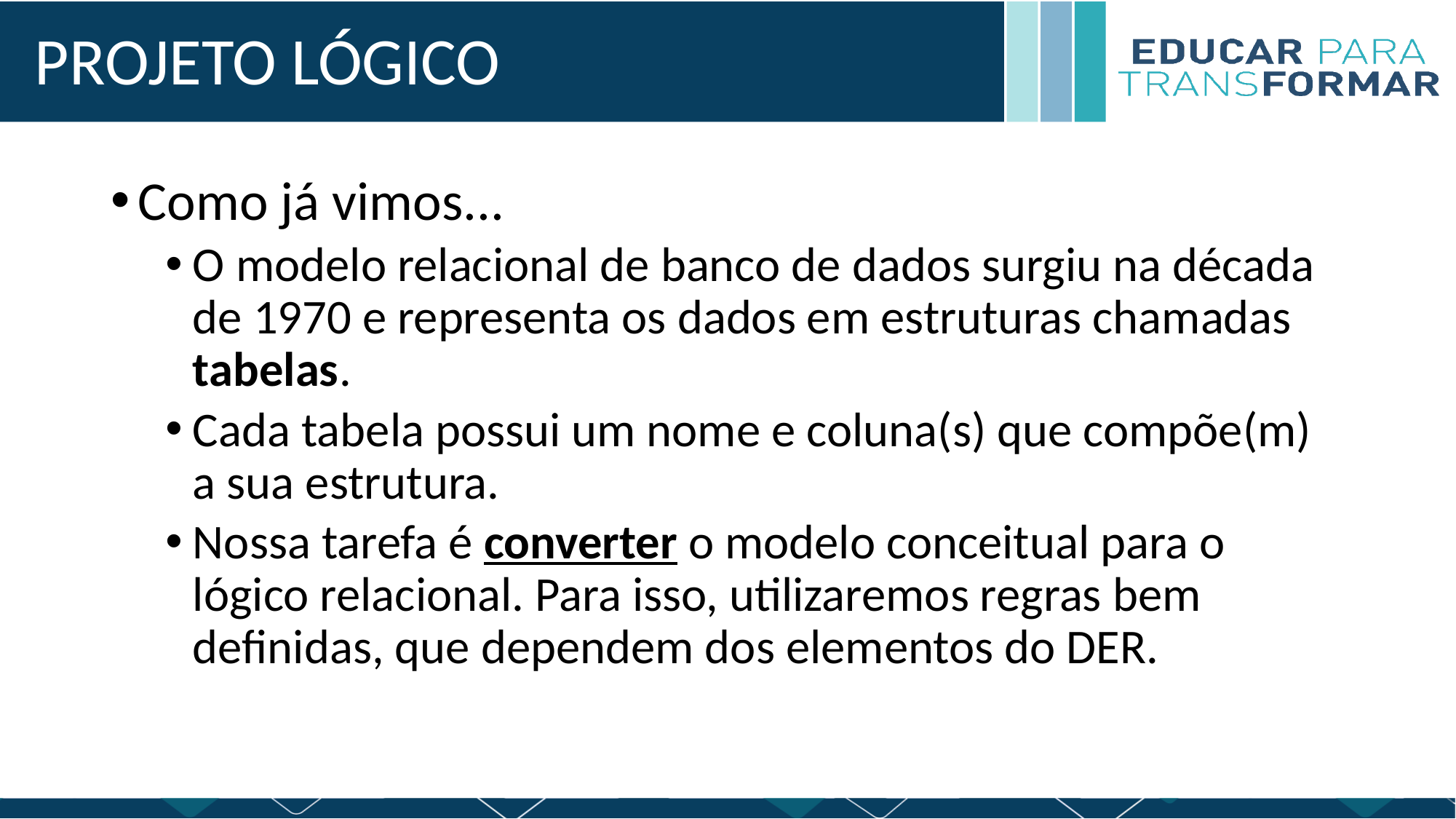

# PROJETO LÓGICO
Como já vimos...
O modelo relacional de banco de dados surgiu na década de 1970 e representa os dados em estruturas chamadas tabelas.
Cada tabela possui um nome e coluna(s) que compõe(m) a sua estrutura.
Nossa tarefa é converter o modelo conceitual para o lógico relacional. Para isso, utilizaremos regras bem definidas, que dependem dos elementos do DER.